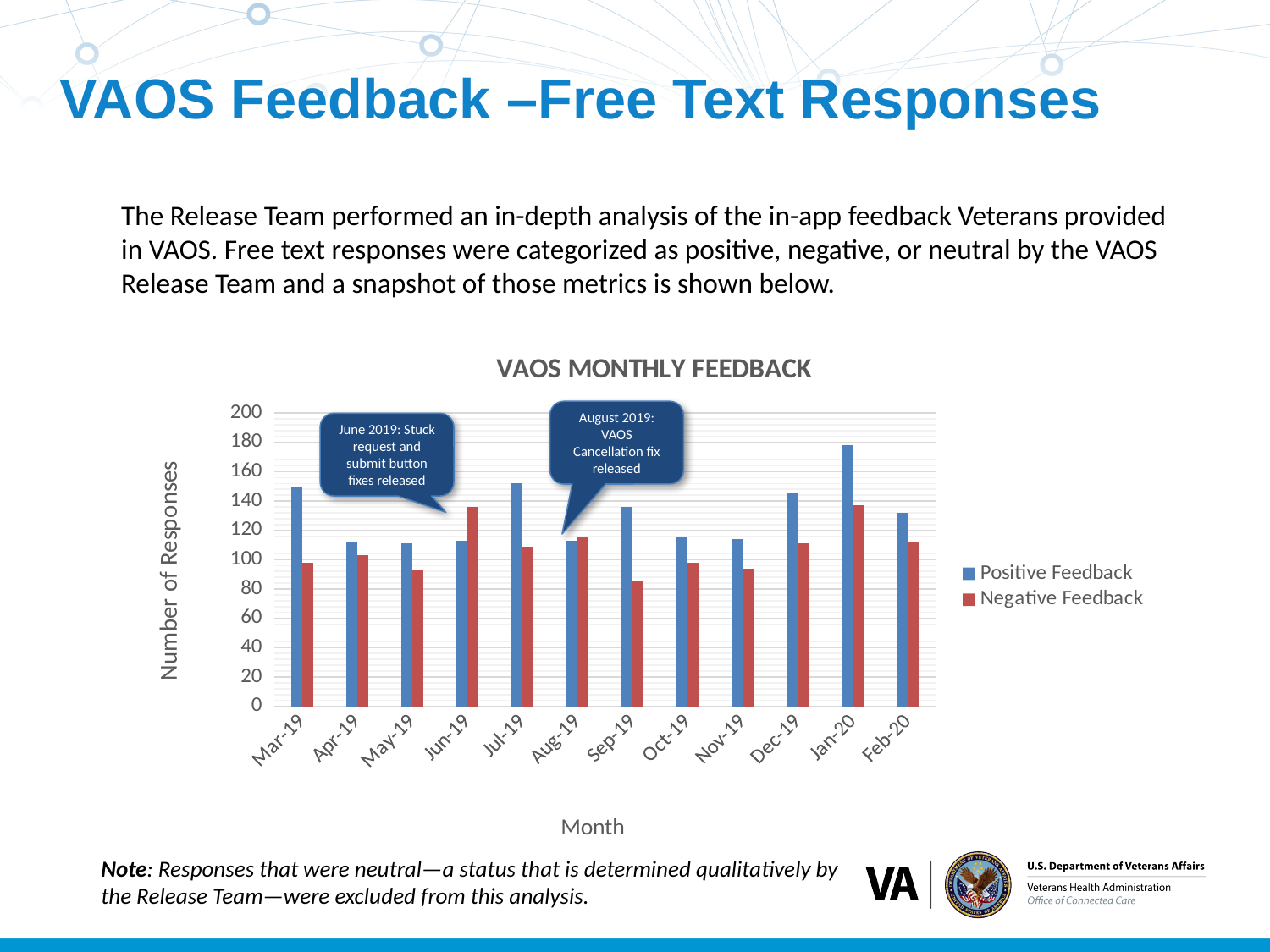

# VAOS Feedback –Free Text Responses
The Release Team performed an in-depth analysis of the in-app feedback Veterans provided in VAOS. Free text responses were categorized as positive, negative, or neutral by the VAOS Release Team and a snapshot of those metrics is shown below.

### Chart: VAOS MONTHLY FEEDBACK

| Category | Positive Feedback | Negative Feedback |
|---|---|---|
| 43525 | 150.0 | 98.0 |
| 43556 | 112.0 | 103.0 |
| 43586 | 111.0 | 93.0 |
| 43617 | 113.0 | 136.0 |
| 43647 | 152.0 | 109.0 |
| 43678 | 113.0 | 115.0 |
| 43709 | 136.0 | 85.0 |
| 43739 | 115.0 | 98.0 |
| 43770 | 114.0 | 94.0 |
| 43800 | 146.0 | 111.0 |
| 43831 | 178.0 | 137.0 |
| 43862 | 132.0 | 112.0 |
August 2019: VAOS Cancellation fix released
June 2019: Stuck request and submit button fixes released
Note: Responses that were neutral—a status that is determined qualitatively by
the Release Team—were excluded from this analysis.
10